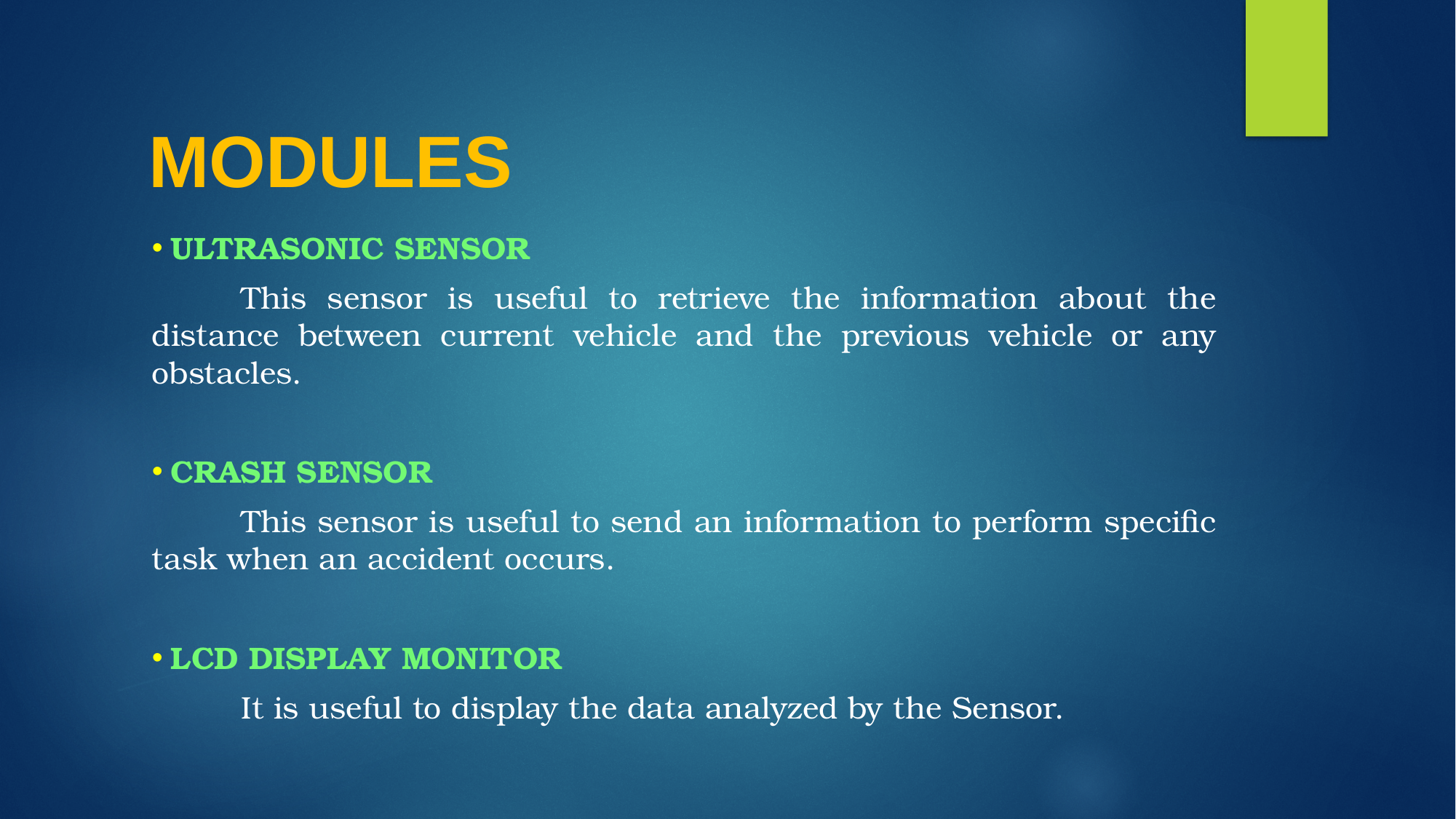

# MODULES
 ULTRASONIC SENSOR
	This sensor is useful to retrieve the information about the distance between current vehicle and the previous vehicle or any obstacles.

 CRASH SENSOR
	This sensor is useful to send an information to perform specific task when an accident occurs.

 LCD DISPLAY MONITOR
	It is useful to display the data analyzed by the Sensor.